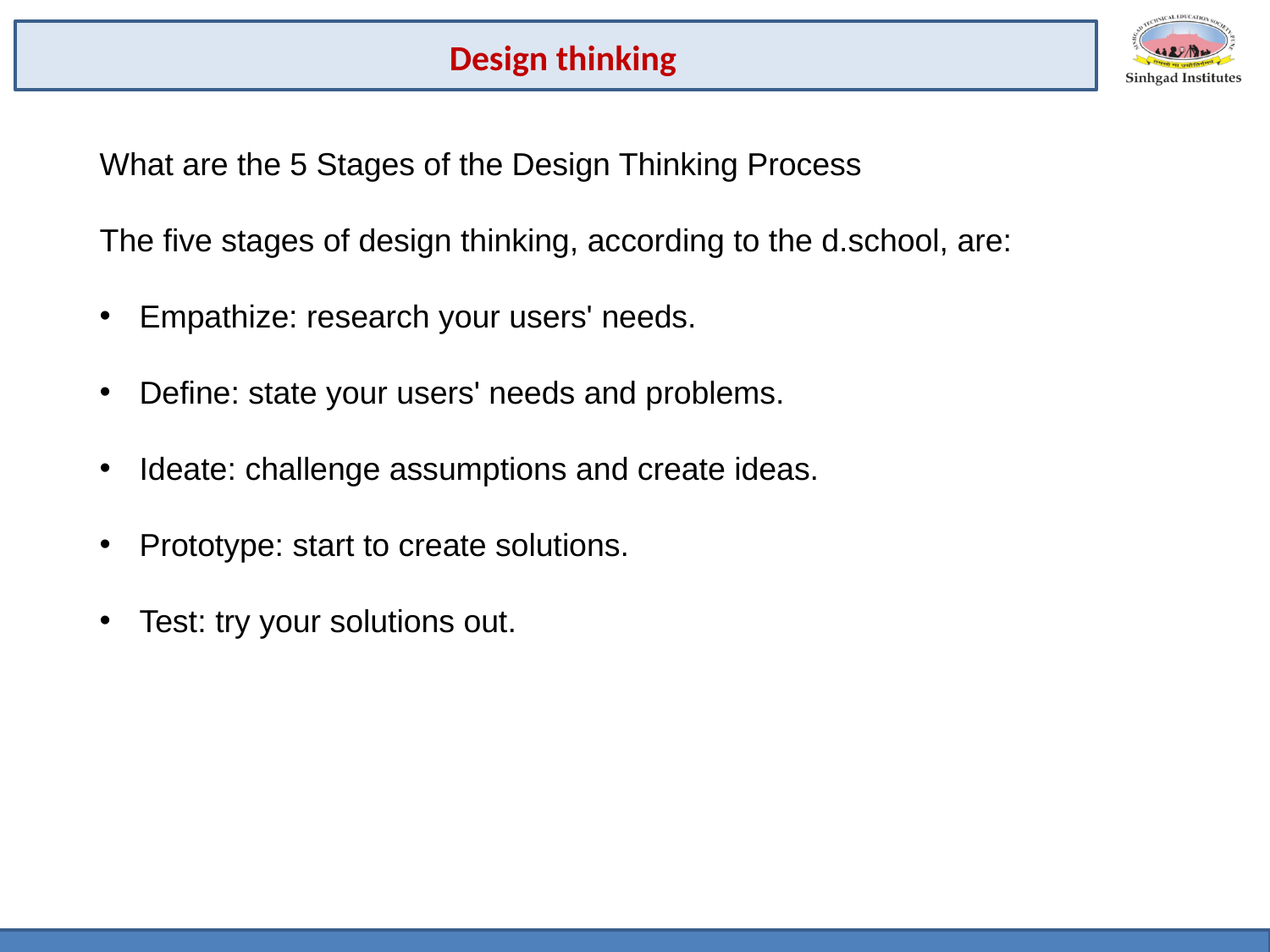

Design thinking
What are the 5 Stages of the Design Thinking Process

The five stages of design thinking, according to the d.school, are:

Empathize: research your users' needs.

Define: state your users' needs and problems.

Ideate: challenge assumptions and create ideas.

Prototype: start to create solutions.

Test: try your solutions out.